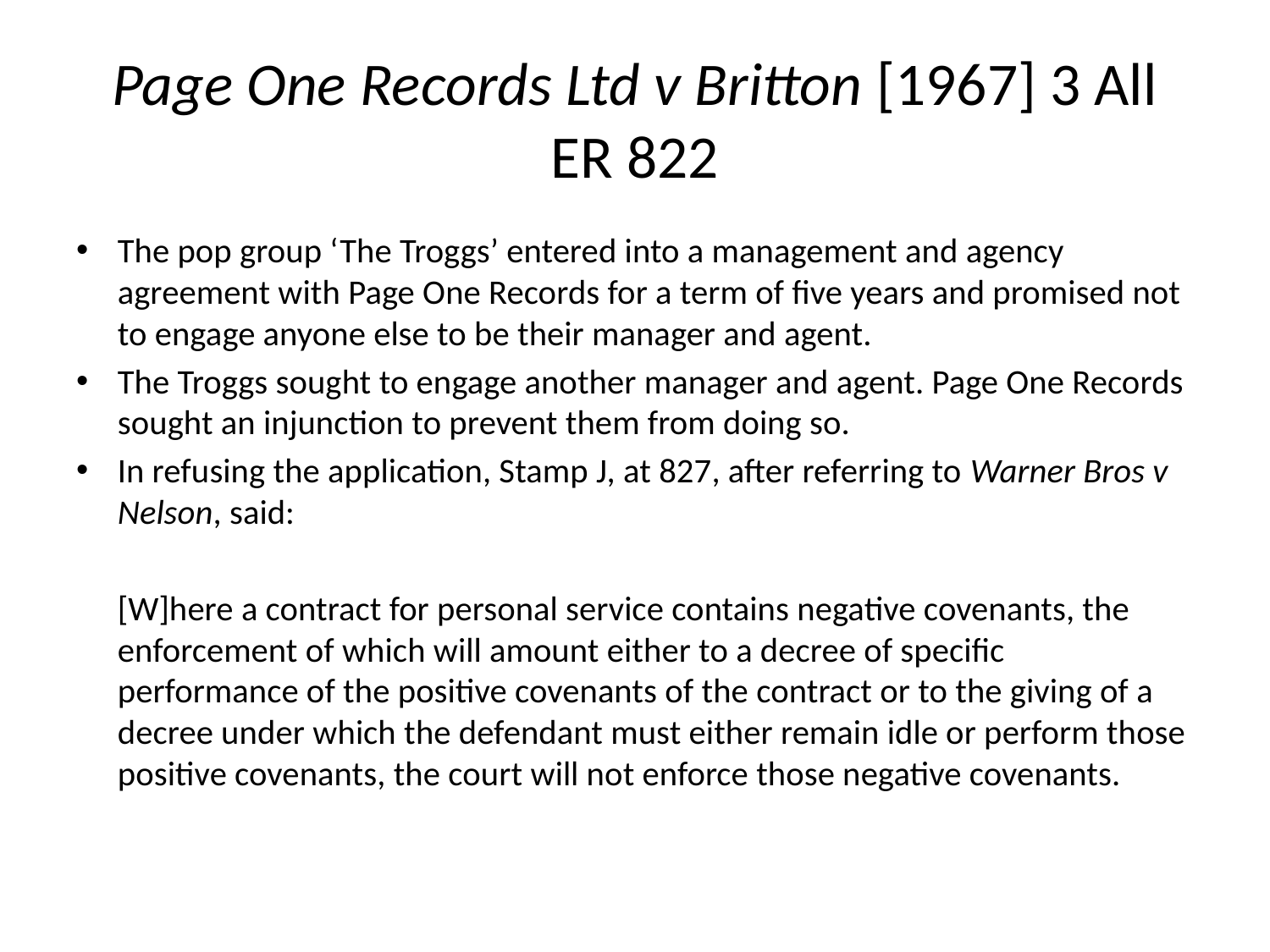

# Page One Records Ltd v Britton [1967] 3 All ER 822
The pop group ‘The Troggs’ entered into a management and agency agreement with Page One Records for a term of five years and promised not to engage anyone else to be their manager and agent.
The Troggs sought to engage another manager and agent. Page One Records sought an injunction to prevent them from doing so.
In refusing the application, Stamp J, at 827, after referring to Warner Bros v Nelson, said:

	[W]here a contract for personal service contains negative covenants, the enforcement of which will amount either to a decree of specific performance of the positive covenants of the contract or to the giving of a decree under which the defendant must either remain idle or perform those positive covenants, the court will not enforce those negative covenants.